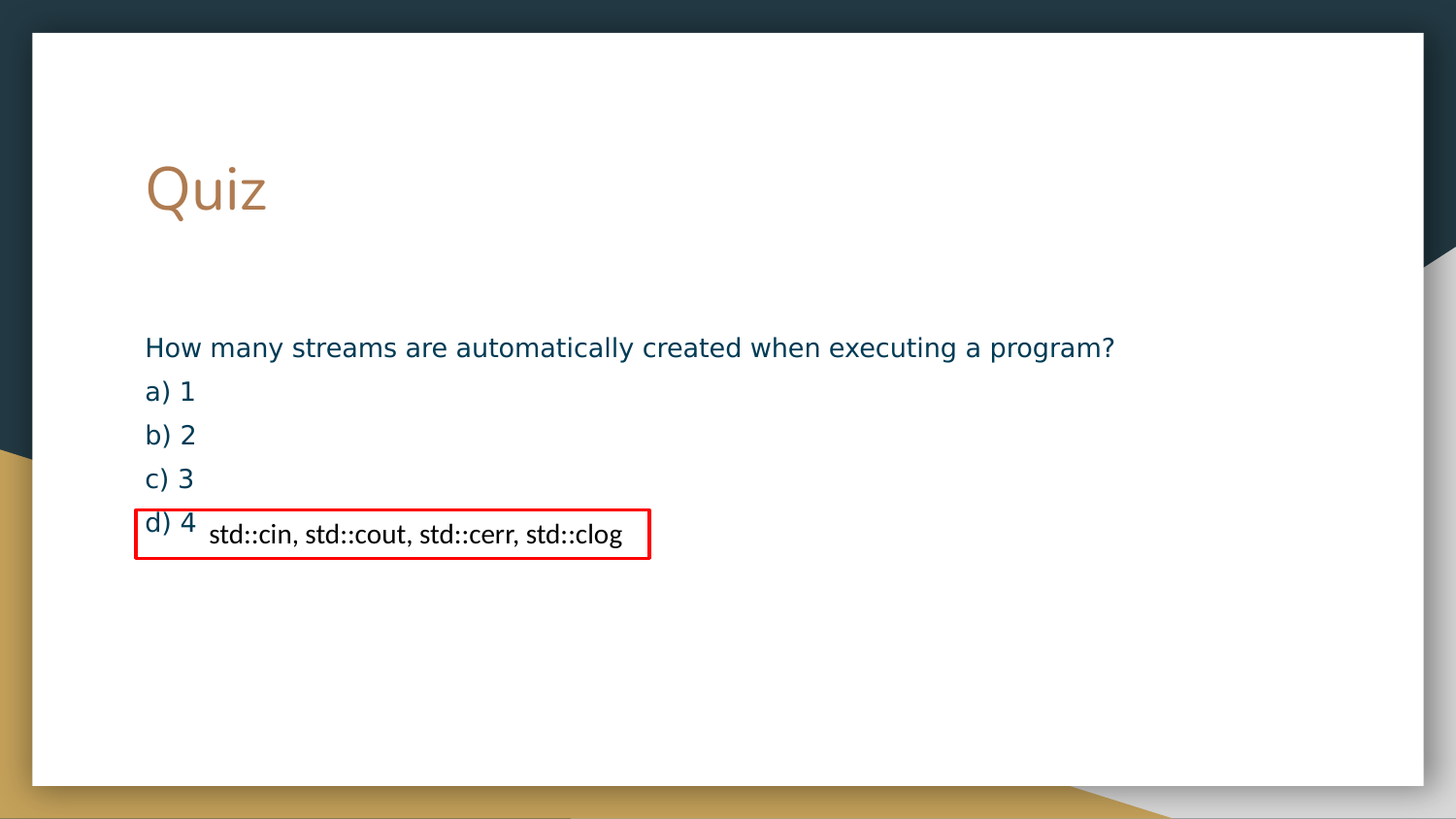

# Quiz
How many streams are automatically created when executing a program?
a) 1
b) 2
c) 3
d) 4

std::cin, std::cout, std::cerr, std::clog